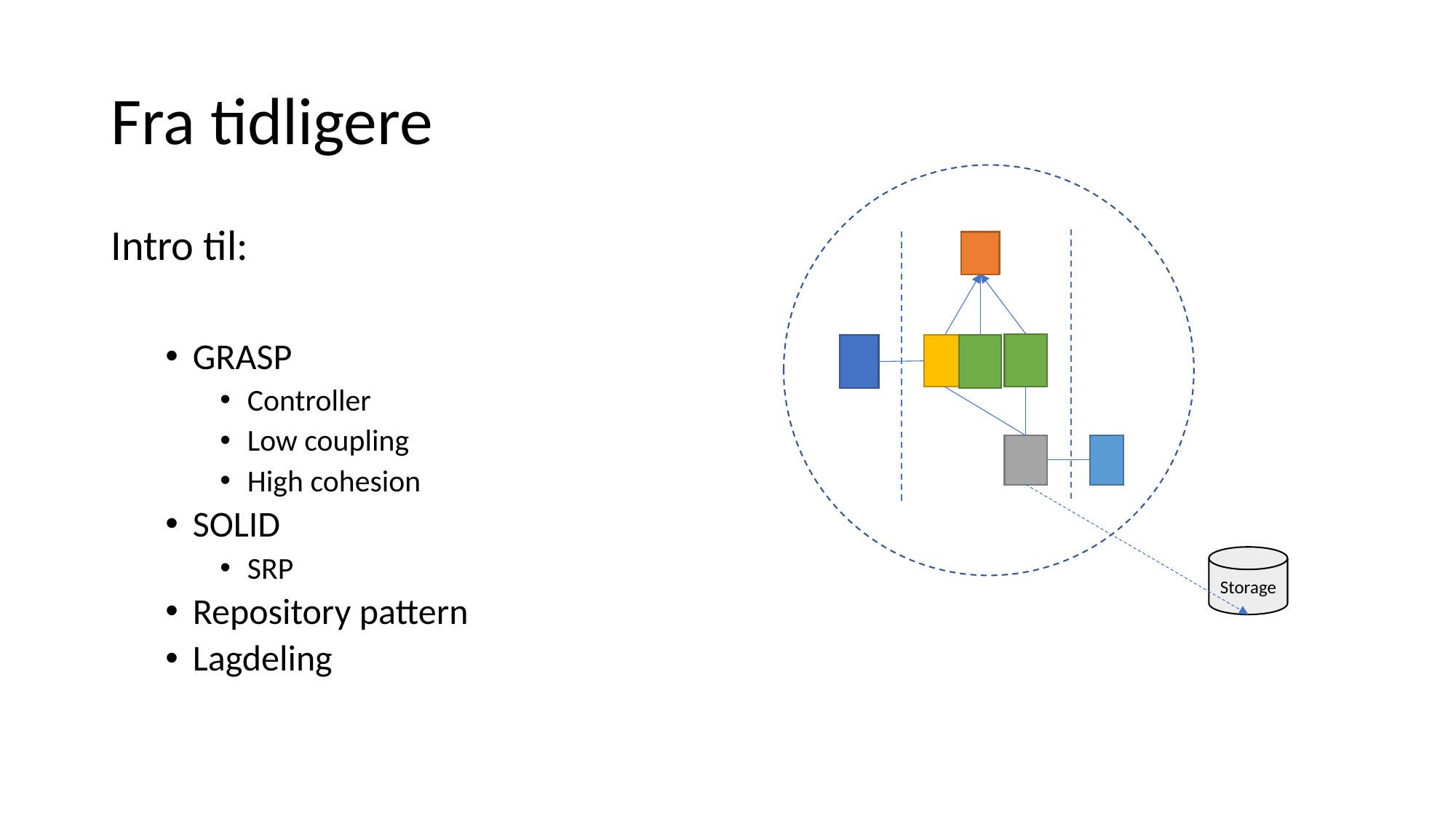

# Fra tidligere

Intro til:

GRASP
Controller
Low coupling
High cohesion
SOLID
SRP
Repository pattern
Lagdeling

Storage